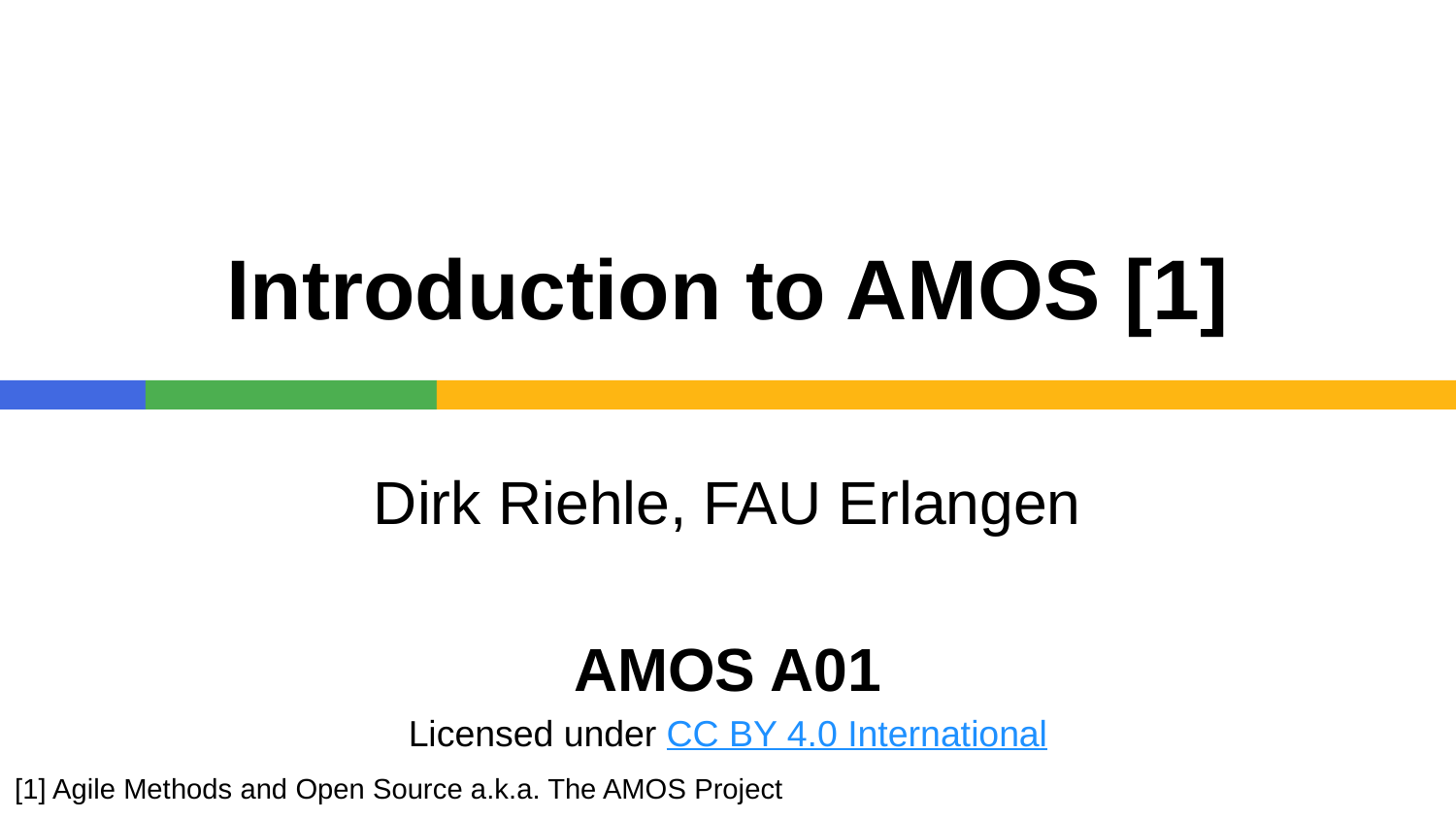

# Introduction to AMOS [1]
Dirk Riehle, FAU Erlangen

AMOS A01
Licensed under CC BY 4.0 International
[1] Agile Methods and Open Source a.k.a. The AMOS Project